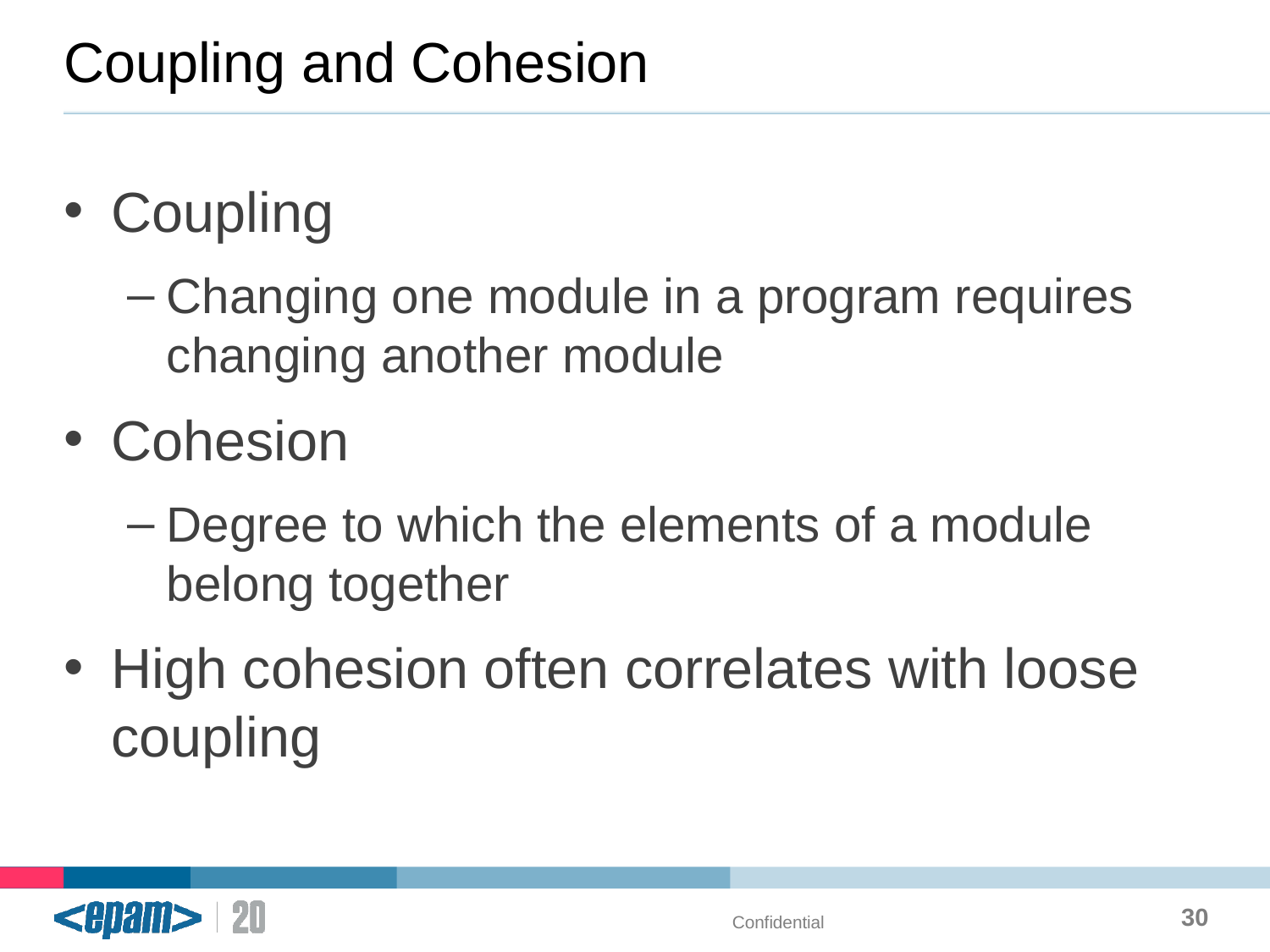

# Coupling and Cohesion
Coupling
Changing one module in a program requires changing another module
Cohesion
Degree to which the elements of a module belong together
High cohesion often correlates with loose coupling
30
Confidential